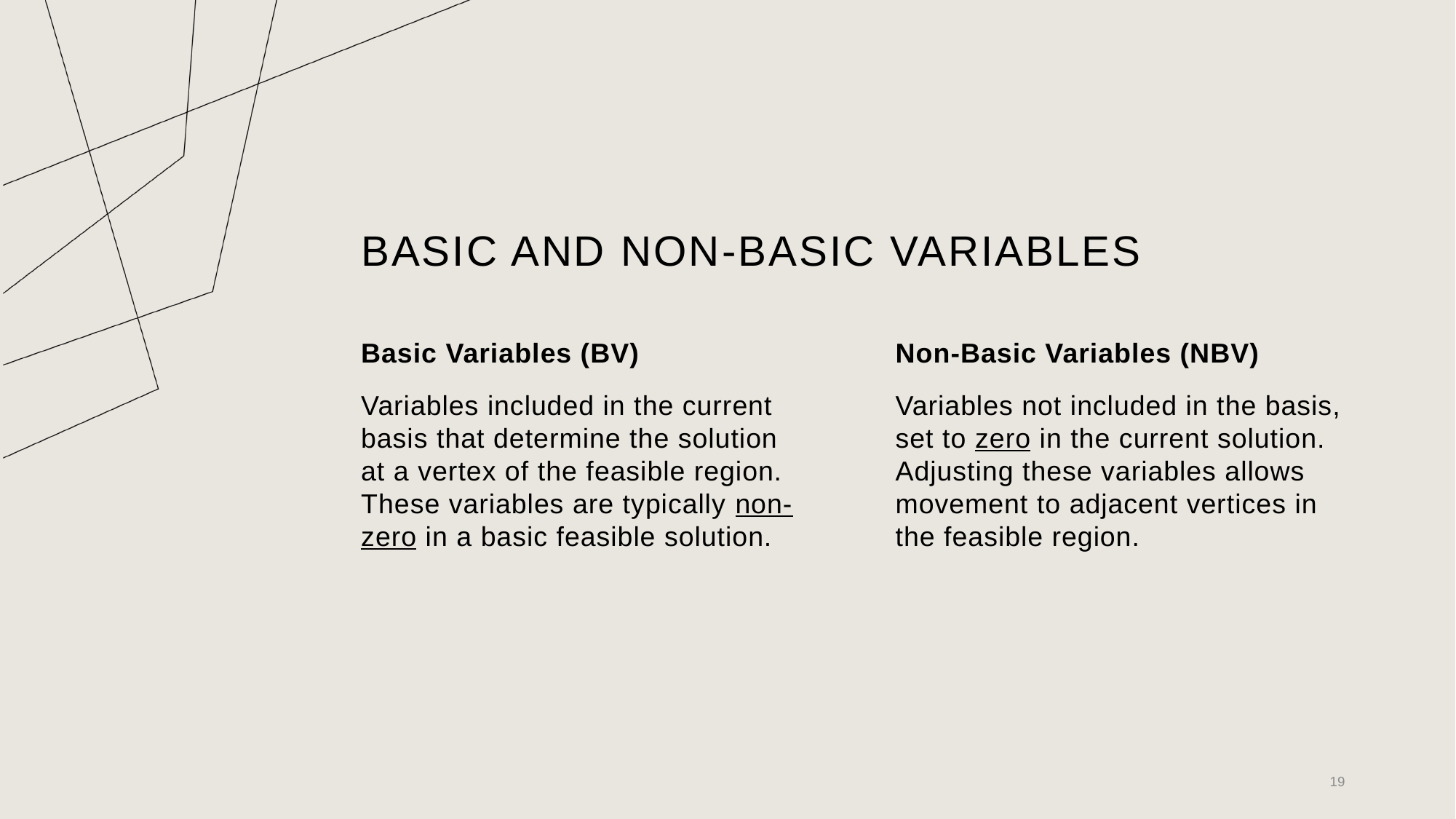

# Basic and Non-Basic Variables
Basic Variables (BV)
Non-Basic Variables (NBV)
Variables not included in the basis, set to zero in the current solution. Adjusting these variables allows movement to adjacent vertices in the feasible region.
Variables included in the current basis that determine the solution at a vertex of the feasible region. These variables are typically non-zero in a basic feasible solution.
19